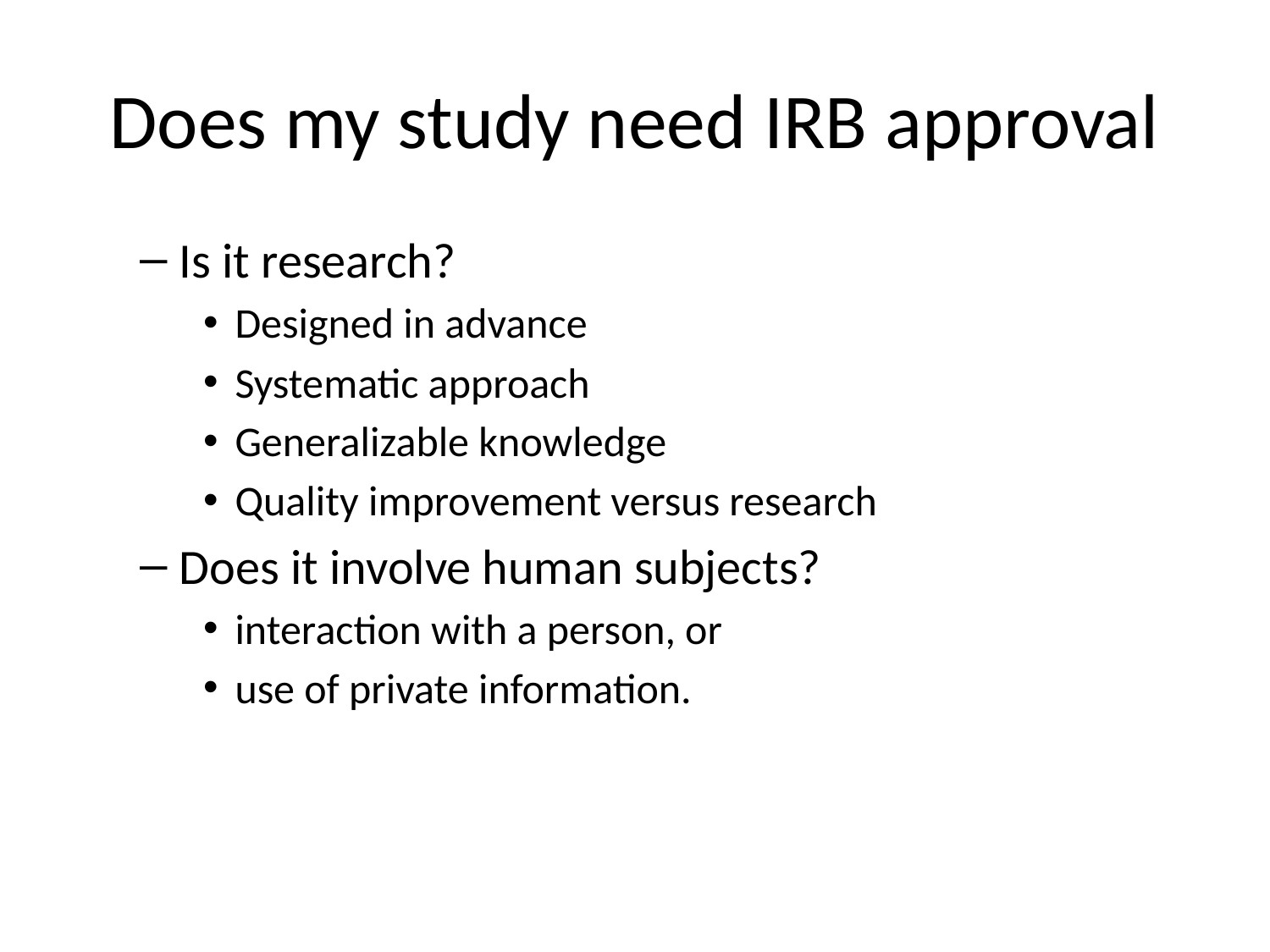

# Does my study need IRB approval
Is it research?
Designed in advance
Systematic approach
Generalizable knowledge
Quality improvement versus research
Does it involve human subjects?
interaction with a person, or
use of private information.